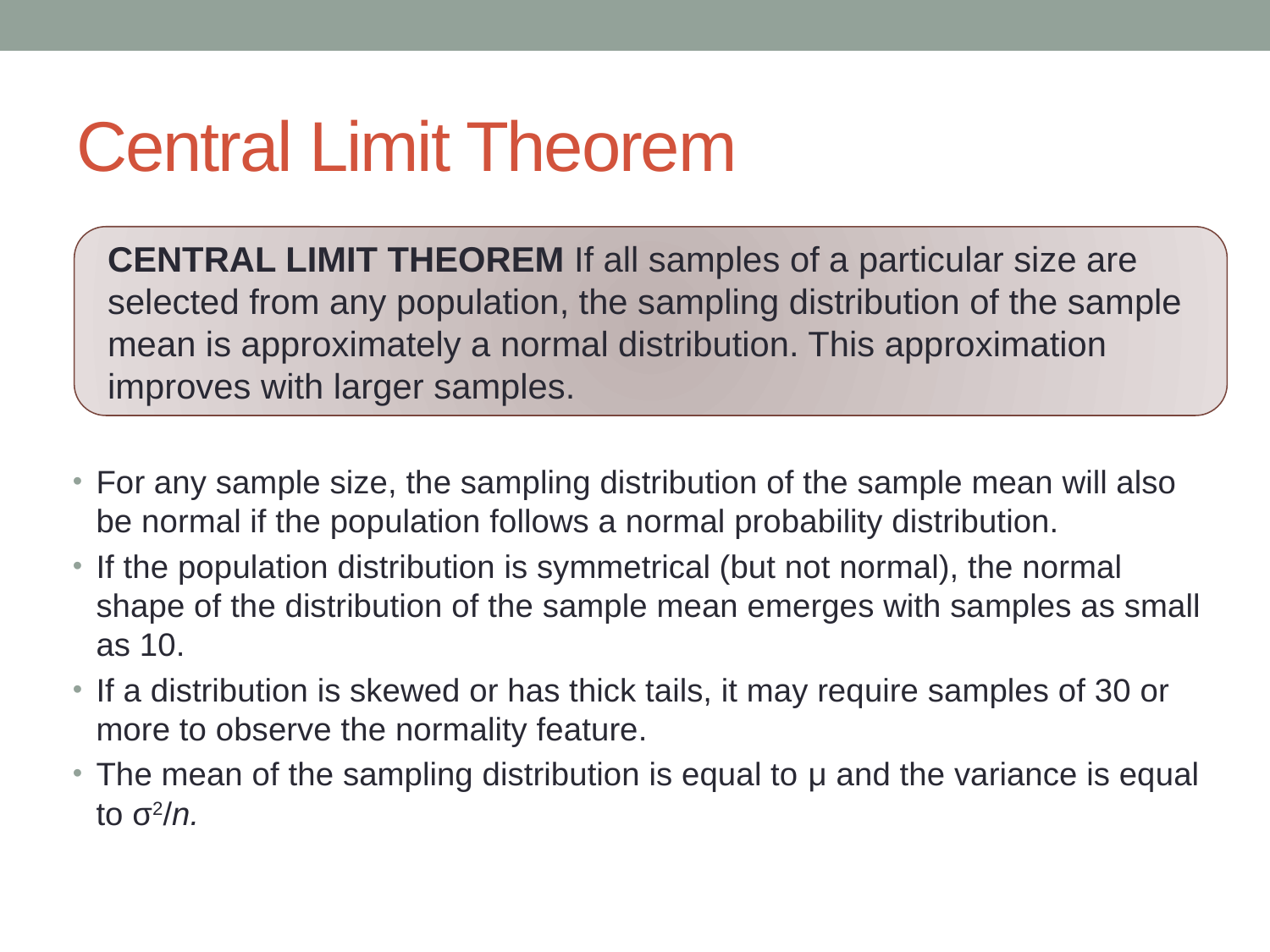

# Central Limit Theorem

CENTRAL LIMIT THEOREM If all samples of a particular size are selected from any population, the sampling distribution of the sample mean is approximately a normal distribution. This approximation improves with larger samples.
For any sample size, the sampling distribution of the sample mean will also be normal if the population follows a normal probability distribution.
If the population distribution is symmetrical (but not normal), the normal shape of the distribution of the sample mean emerges with samples as small as 10.
If a distribution is skewed or has thick tails, it may require samples of 30 or more to observe the normality feature.
The mean of the sampling distribution is equal to μ and the variance is equal to σ2/n.